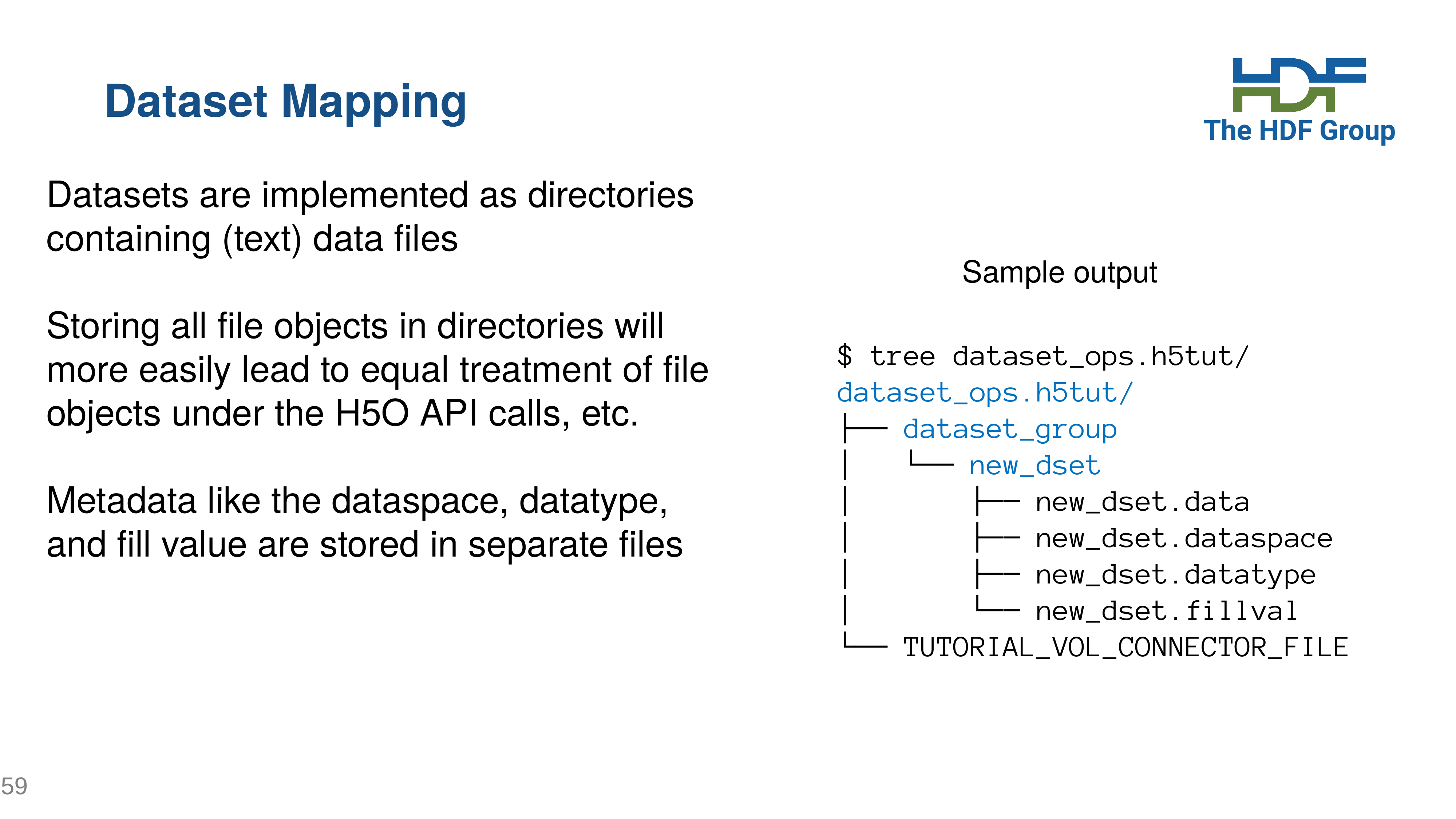

# Dataset Mapping
Datasets are implemented as directories containing (text) data files

Storing all file objects in directories will more easily lead to equal treatment of file objects under the H5O API calls, etc.

Metadata like the dataspace, datatype, and fill value are stored in separate files
Sample output
$ tree dataset_ops.h5tut/
dataset_ops.h5tut/
├── dataset_group
│   └── new_dset
│       ├── new_dset.data
│       ├── new_dset.dataspace
│       ├── new_dset.datatype
│       └── new_dset.fillval
└── TUTORIAL_VOL_CONNECTOR_FILE